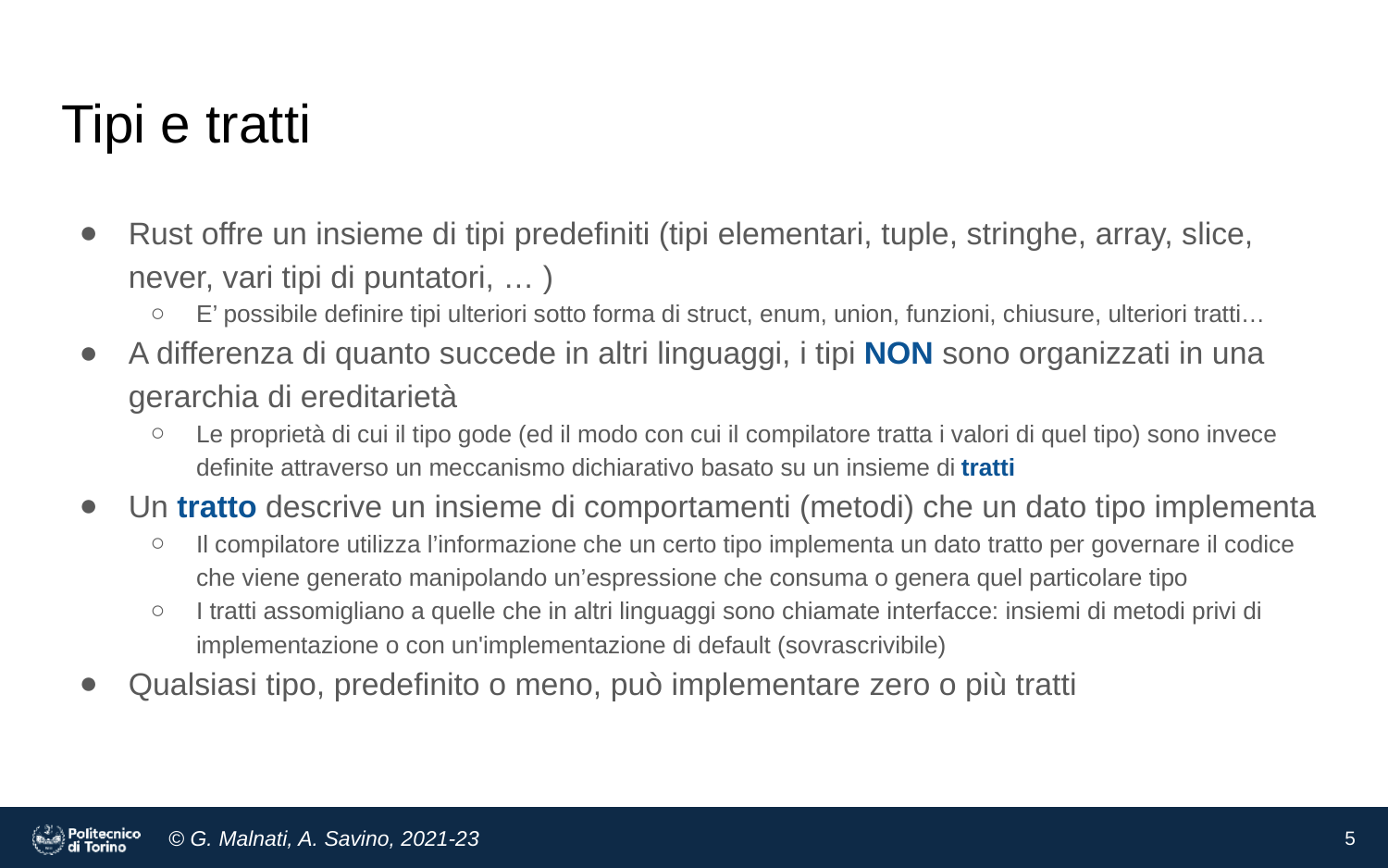

# Tipi e tratti
Rust offre un insieme di tipi predefiniti (tipi elementari, tuple, stringhe, array, slice, never, vari tipi di puntatori, … )
E’ possibile definire tipi ulteriori sotto forma di struct, enum, union, funzioni, chiusure, ulteriori tratti…
A differenza di quanto succede in altri linguaggi, i tipi NON sono organizzati in una gerarchia di ereditarietà
Le proprietà di cui il tipo gode (ed il modo con cui il compilatore tratta i valori di quel tipo) sono invece definite attraverso un meccanismo dichiarativo basato su un insieme di tratti
Un tratto descrive un insieme di comportamenti (metodi) che un dato tipo implementa
Il compilatore utilizza l’informazione che un certo tipo implementa un dato tratto per governare il codice che viene generato manipolando un’espressione che consuma o genera quel particolare tipo
I tratti assomigliano a quelle che in altri linguaggi sono chiamate interfacce: insiemi di metodi privi di implementazione o con un'implementazione di default (sovrascrivibile)
Qualsiasi tipo, predefinito o meno, può implementare zero o più tratti
5